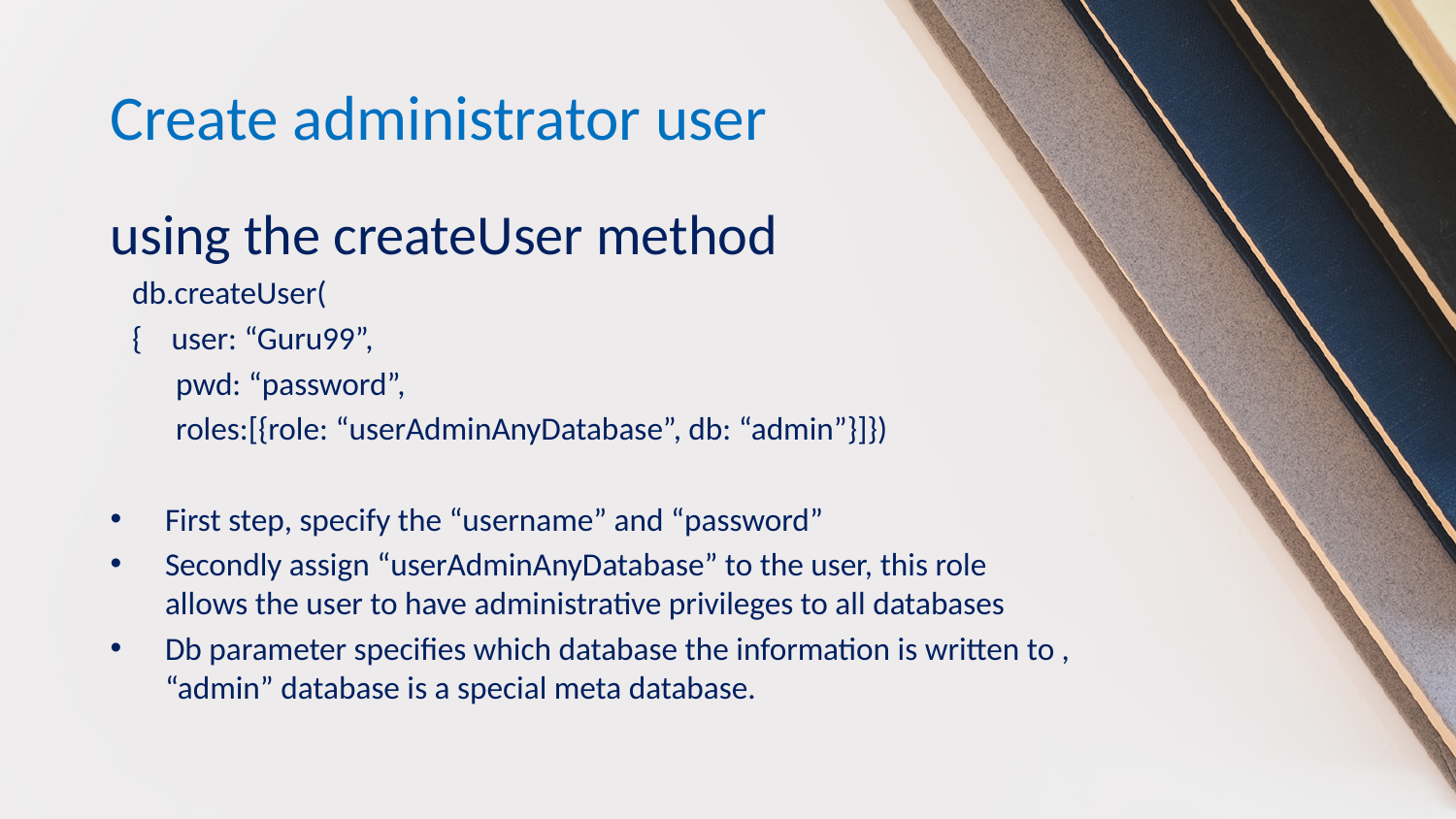

# Create administrator user
using the createUser method
   db.createUser(
   {    user: “Guru99”,
         pwd: “password”,
         roles:[{role: “userAdminAnyDatabase”, db: “admin”}]})

First step, specify the “username” and “password”
Secondly assign “userAdminAnyDatabase” to the user, this role allows the user to have administrative privileges to all databases
Db parameter specifies which database the information is written to , “admin” database is a special meta database.